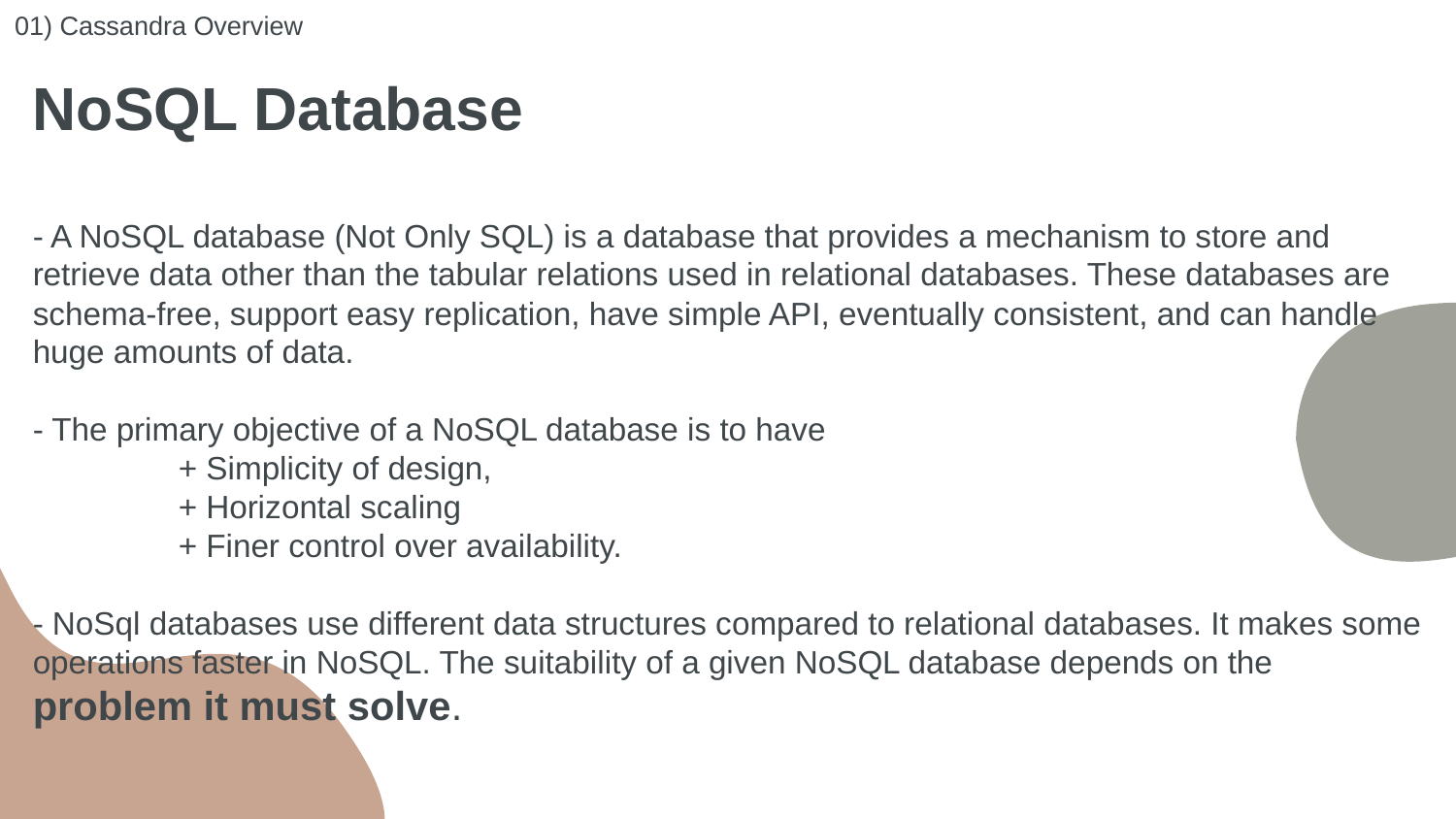

# 01) Cassandra Overview
NoSQL Database

- A NoSQL database (Not Only SQL) is a database that provides a mechanism to store and retrieve data other than the tabular relations used in relational databases. These databases are schema-free, support easy replication, have simple API, eventually consistent, and can handle huge amounts of data.

- The primary objective of a NoSQL database is to have
	+ Simplicity of design,
	+ Horizontal scaling
	+ Finer control over availability.

- NoSql databases use different data structures compared to relational databases. It makes some operations faster in NoSQL. The suitability of a given NoSQL database depends on the problem it must solve.